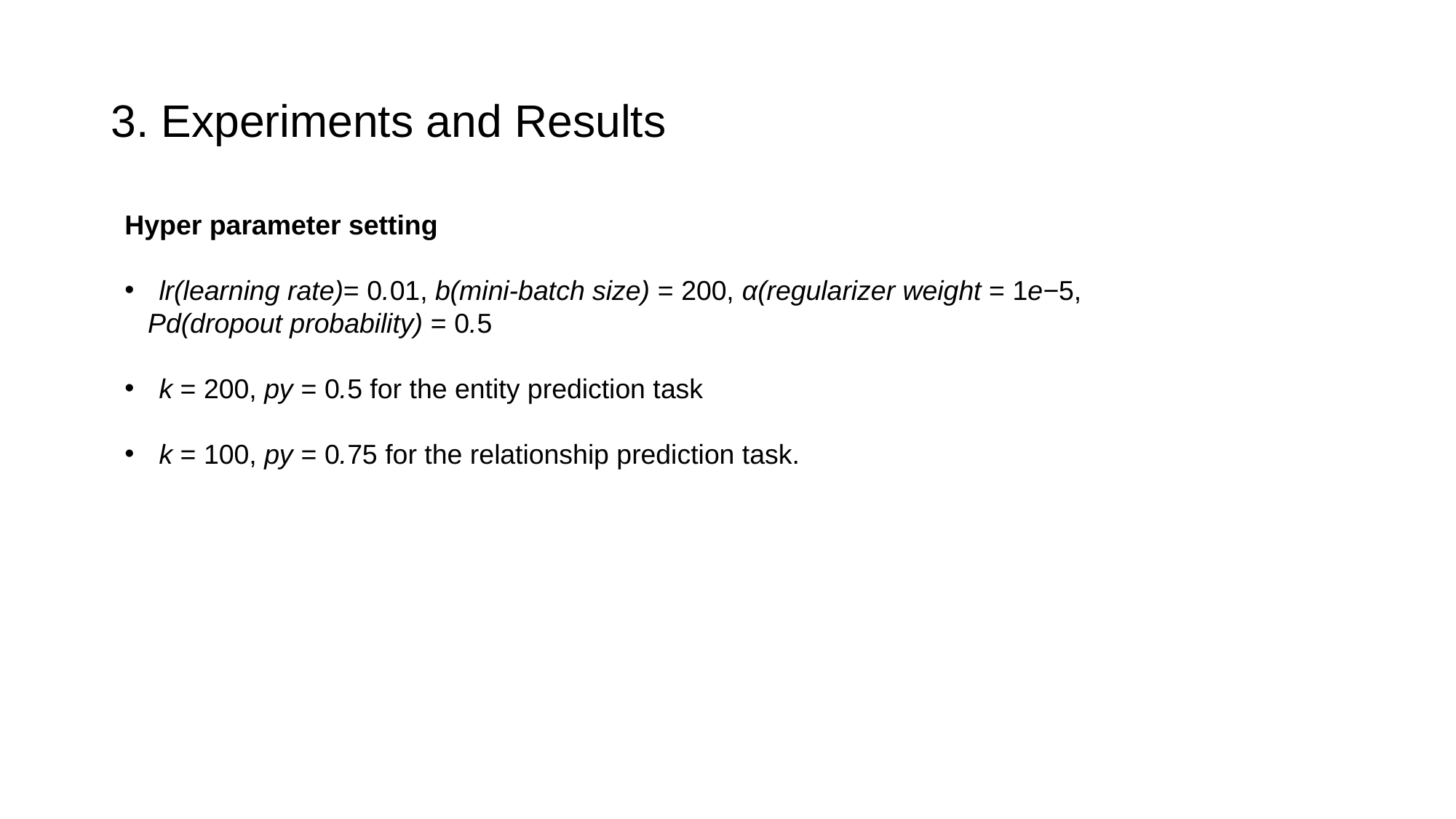

# 3. Experiments and Results
Hyper parameter setting

lr(learning rate)= 0.01, b(mini-batch size) = 200, α(regularizer weight = 1e−5,
   Pd(dropout probability) = 0.5

k = 200, py = 0.5 for the entity prediction task

k = 100, py = 0.75 for the relationship prediction task.